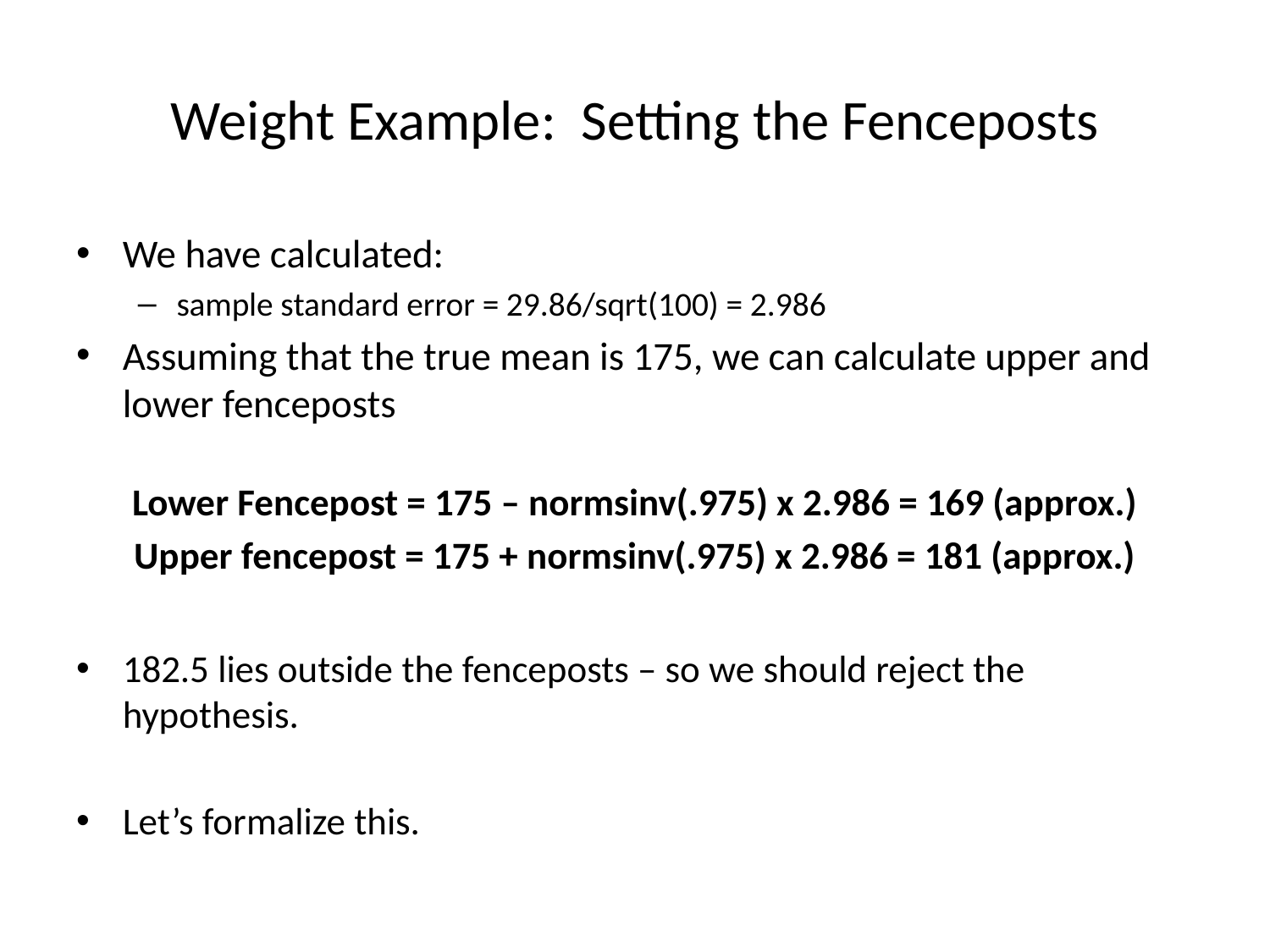

# Weight Example:  Setting the Fenceposts
We have calculated:
sample standard error = 29.86/sqrt(100) = 2.986
Assuming that the true mean is 175, we can calculate upper and lower fenceposts

Lower Fencepost = 175 – normsinv(.975) x 2.986 = 169 (approx.)
Upper fencepost = 175 + normsinv(.975) x 2.986 = 181 (approx.)

182.5 lies outside the fenceposts – so we should reject the hypothesis.

Let’s formalize this.